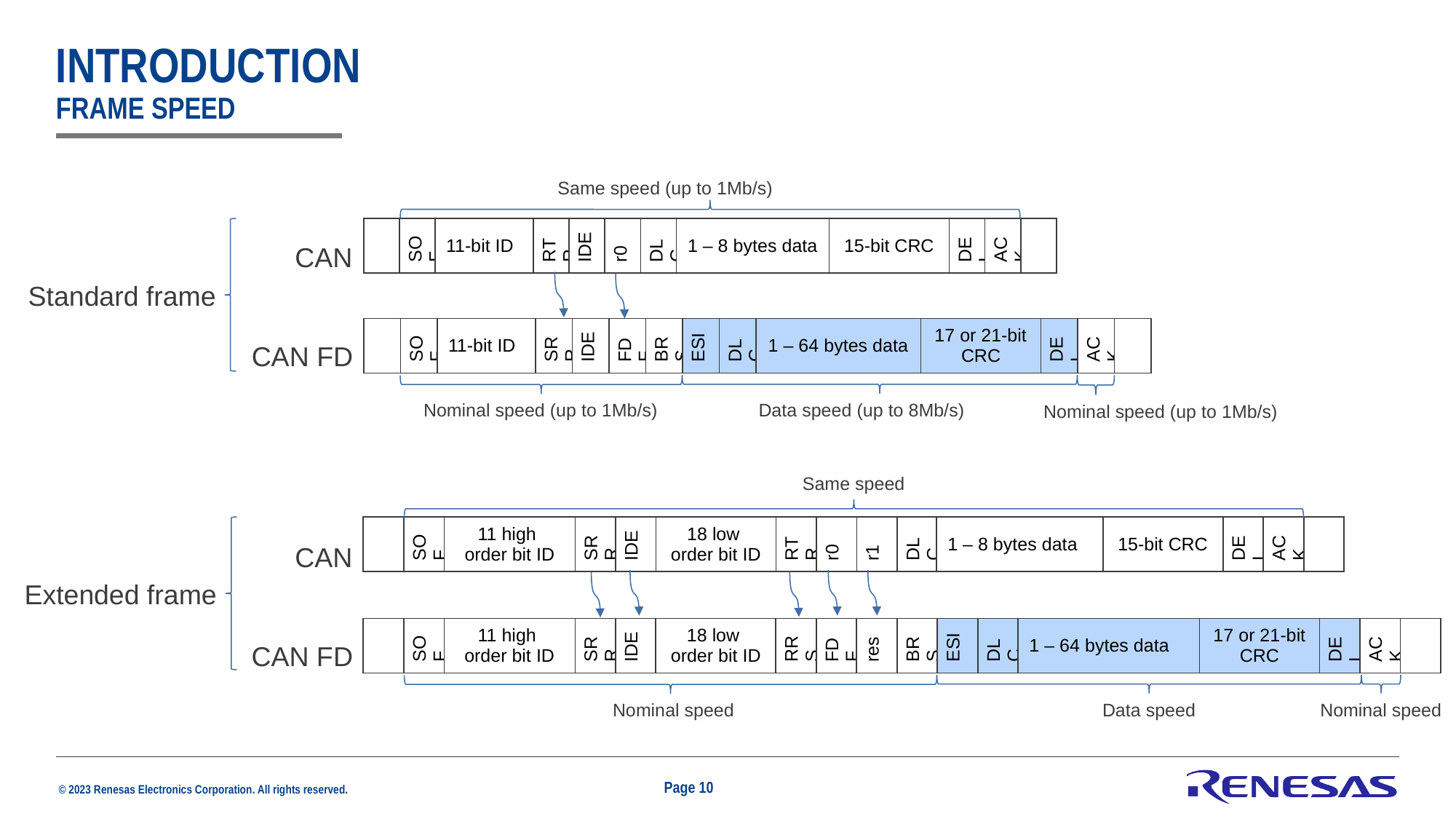

# Introduction frame speed

Same speed (up to 1Mb/s)

|  | SOF | 11-bit ID | RTR | IDE | r0 | DLC | 1 – 8 bytes data | 15-bit CRC | DEL | ACK |  |
| --- | --- | --- | --- | --- | --- | --- | --- | --- | --- | --- | --- |
CAN

Standard frame
CAN FD
|  | SOF | 11-bit ID | SRR | IDE | FDF | BRS | ESI | DLC | 1 – 64 bytes data | 17 or 21-bit CRC | DEL | ACK |  |
| --- | --- | --- | --- | --- | --- | --- | --- | --- | --- | --- | --- | --- | --- |

Nominal speed (up to 1Mb/s)
Data speed (up to 8Mb/s)
Nominal speed (up to 1Mb/s)

Same speed

|  | SOF | 11 high order bit ID | SRR | IDE | 18 low order bit ID | RTR | r0 | r1 | DLC | 1 – 8 bytes data | 15-bit CRC | DEL | ACK |  |
| --- | --- | --- | --- | --- | --- | --- | --- | --- | --- | --- | --- | --- | --- | --- |
CAN
Extended frame
CAN FD
|  | SOF | 11 high order bit ID | SRR | IDE | 18 low order bit ID | RRS | FDF | res | BRS | ESI | DLC | 1 – 64 bytes data | 17 or 21-bit CRC | DEL | ACK |  |
| --- | --- | --- | --- | --- | --- | --- | --- | --- | --- | --- | --- | --- | --- | --- | --- | --- |

Nominal speed
Nominal speed
Data speed